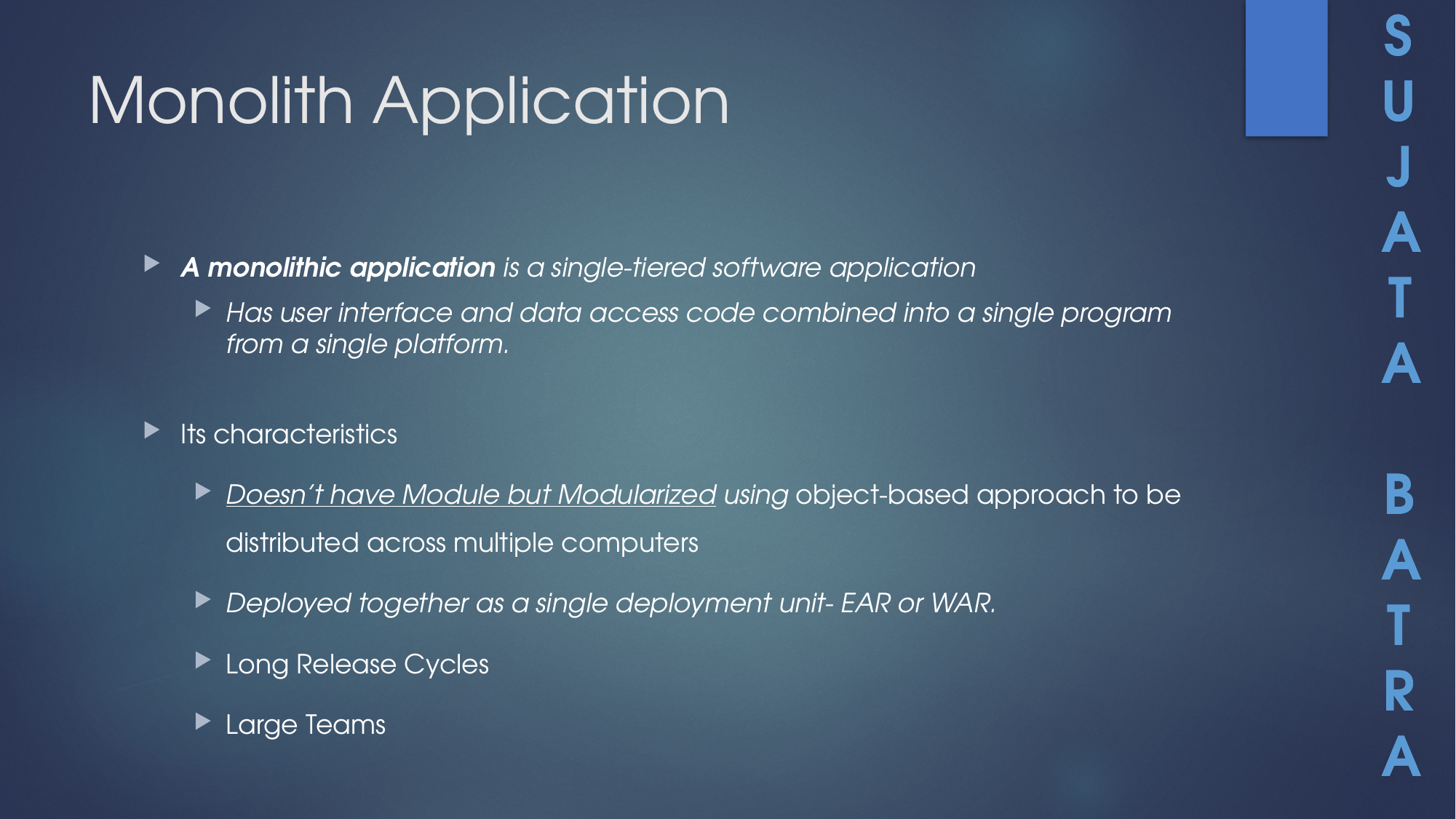

# Monolith Application
A monolithic application is a single-tiered software application
Has user interface and data access code combined into a single program from a single platform.

Its characteristics
Doesn’t have Module but Modularized using object-based approach to be distributed across multiple computers
Deployed together as a single deployment unit- EAR or WAR.
Long Release Cycles
Large Teams